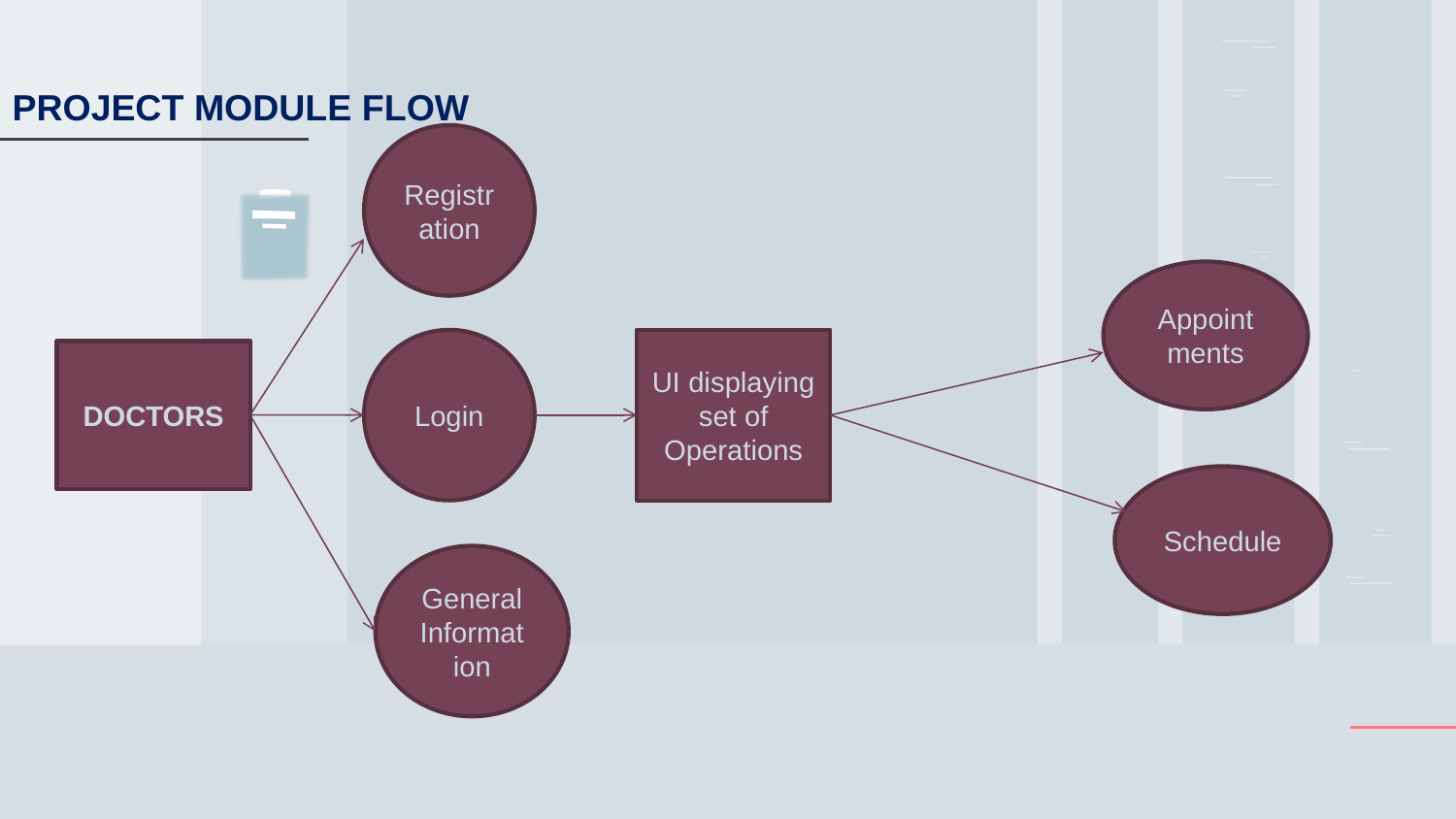

# PROJECT MODULE FLOW
Registration
Appointments
Login
UI displaying set of Operations
DOCTORS

Schedule
General Information